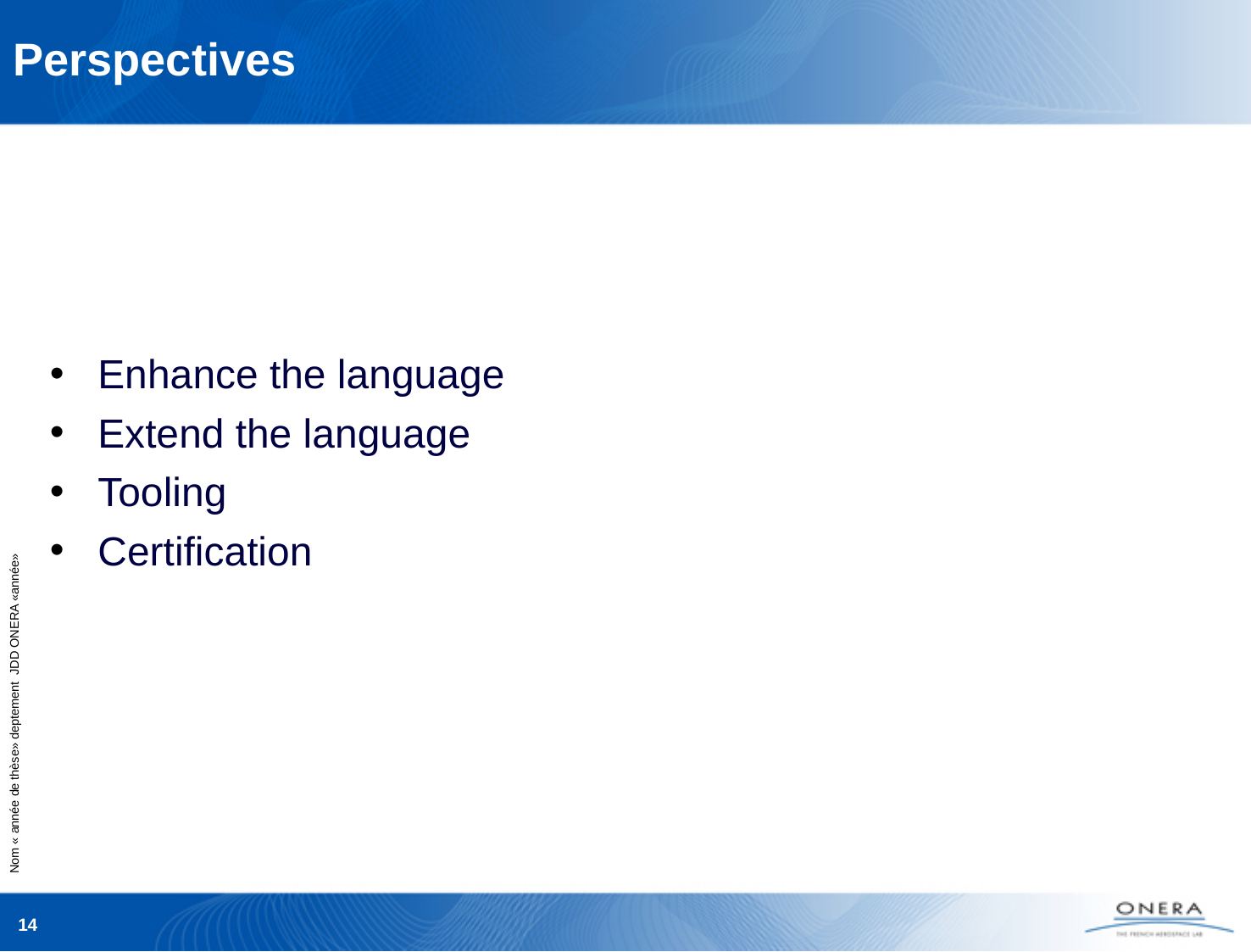

# Perspectives
Enhance the language
Extend the language
Tooling
Certification

14